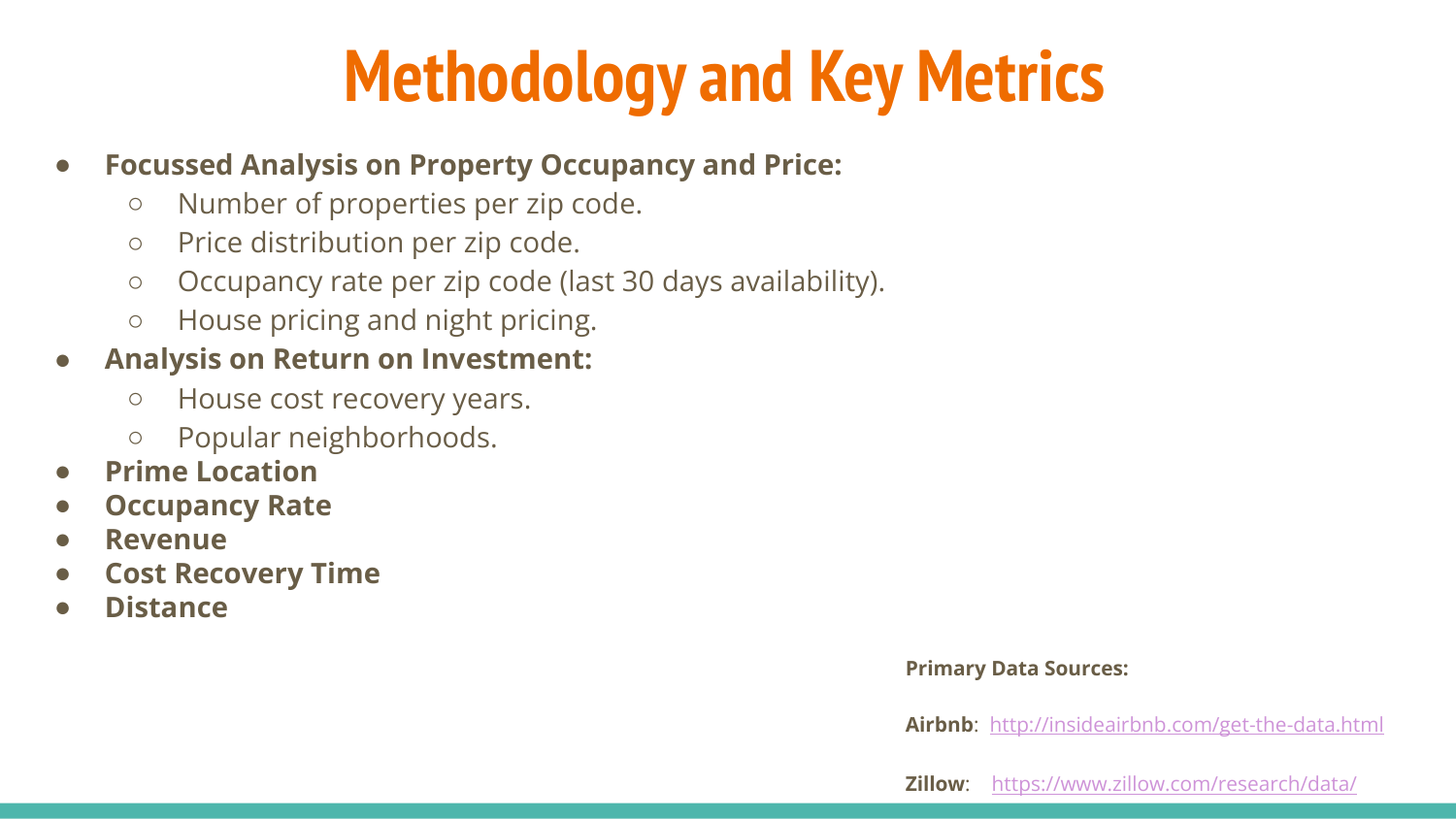

# Methodology and Key Metrics
Focussed Analysis on Property Occupancy and Price:
Number of properties per zip code.
Price distribution per zip code.
Occupancy rate per zip code (last 30 days availability).
House pricing and night pricing.
Analysis on Return on Investment:
House cost recovery years.
Popular neighborhoods.
Prime Location
Occupancy Rate
Revenue
Cost Recovery Time
Distance
Primary Data Sources:
Airbnb:  http://insideairbnb.com/get-the-data.html
Zillow:    https://www.zillow.com/research/data/